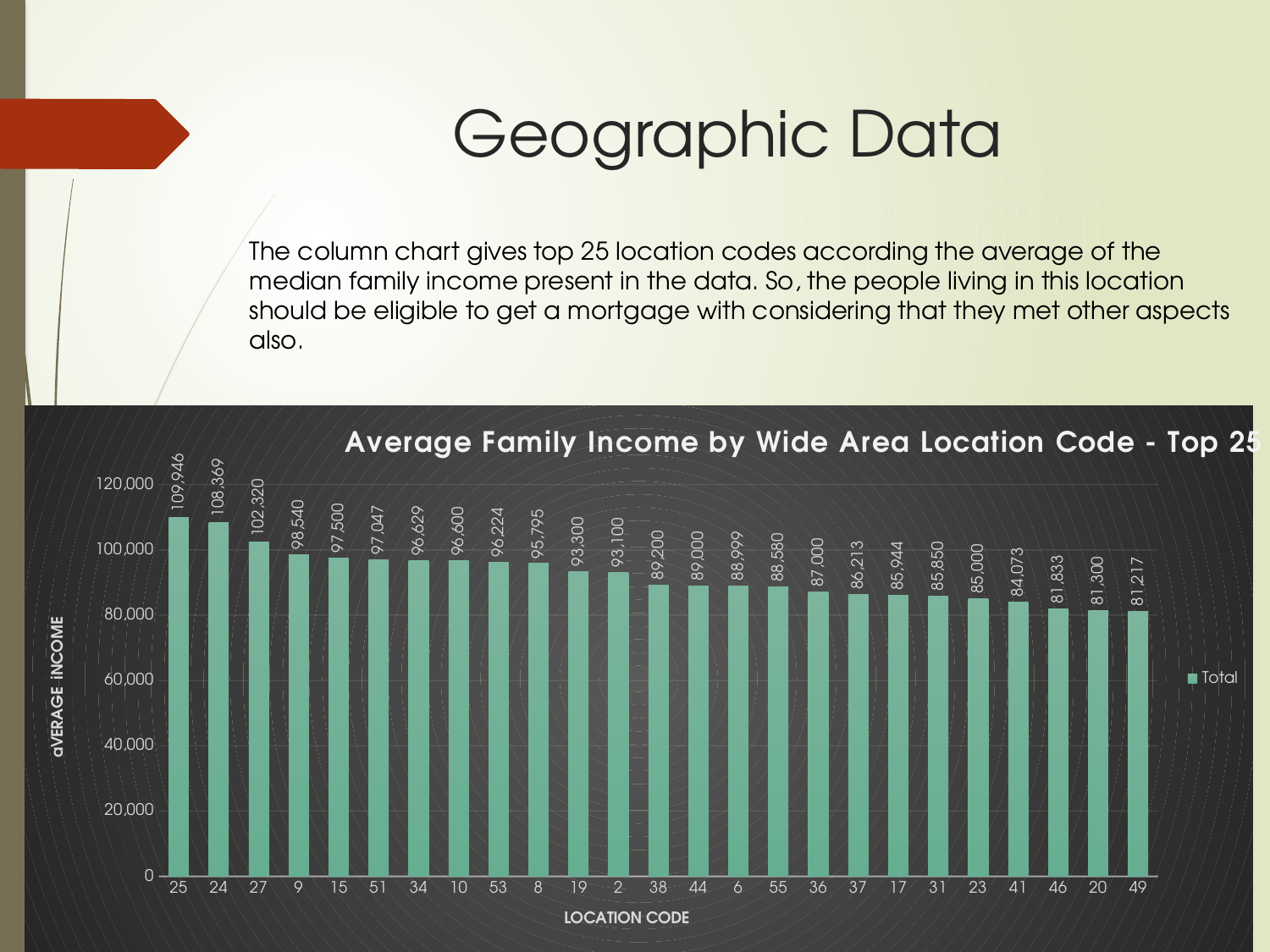

# Geographic Data
The column chart gives top 25 location codes according the average of the median family income present in the data. So, the people living in this location should be eligible to get a mortgage with considering that they met other aspects also.

### Chart: Average Family Income by Wide Area Location Code - Top 25

| Category | Total |
|---|---|
| 25 | 109946.15384615384 |
| 24 | 108369.23076923077 |
| 27 | 102320.0 |
| 9 | 98540.0 |
| 15 | 97500.0 |
| 51 | 97046.66666666667 |
| 34 | 96628.57142857143 |
| 10 | 96600.0 |
| 53 | 96223.80952380953 |
| 8 | 95795.23809523809 |
| 19 | 93300.0 |
| 2 | 93100.0 |
| 38 | 89200.0 |
| 44 | 89000.0 |
| 6 | 88998.75 |
| 55 | 88580.0 |
| 36 | 87000.0 |
| 37 | 86212.5 |
| 17 | 85944.44444444444 |
| 31 | 85850.0 |
| 23 | 85000.0 |
| 41 | 84072.72727272728 |
| 46 | 81833.33333333333 |
| 20 | 81300.0 |
| 49 | 81216.66666666667 |